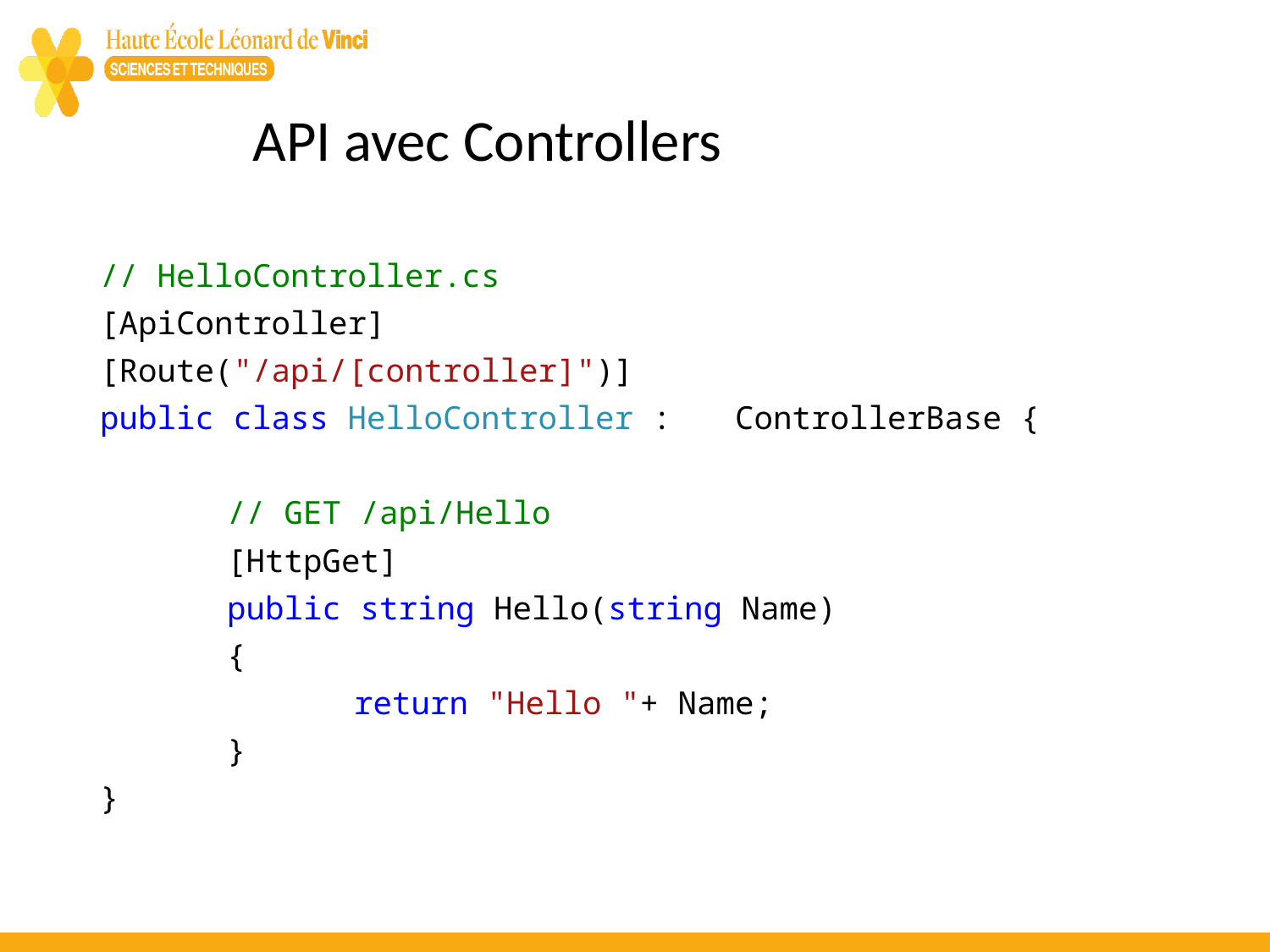

# API avec Controllers
// HelloController.cs
[ApiController]
[Route("/api/[controller]")]
public class HelloController :	ControllerBase {

	// GET /api/Hello
	[HttpGet]
	public string Hello(string Name)
	{
		return "Hello "+ Name;
	}
}